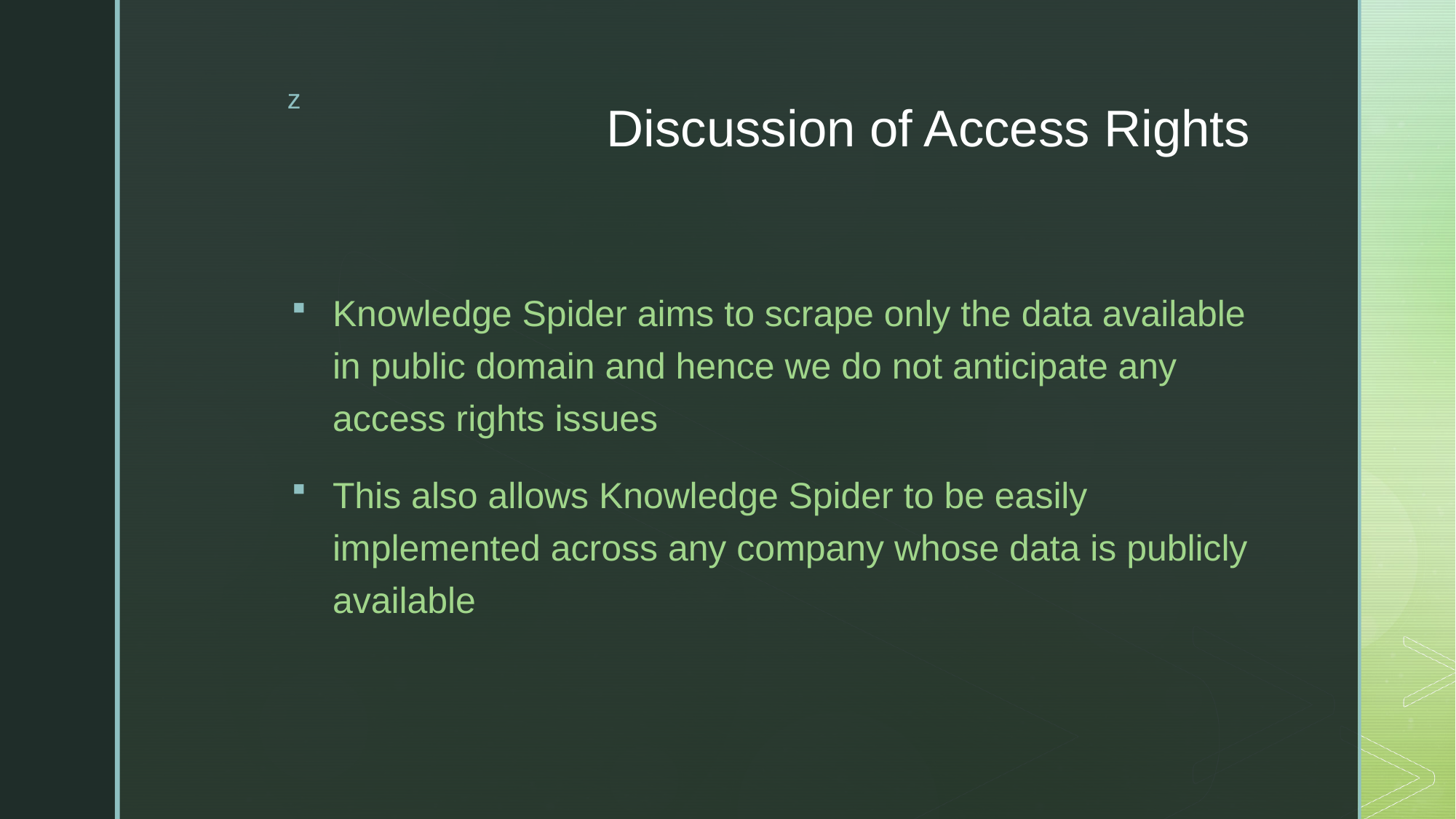

# Discussion of Access Rights
Knowledge Spider aims to scrape only the data available in public domain and hence we do not anticipate any access rights issues
This also allows Knowledge Spider to be easily implemented across any company whose data is publicly available